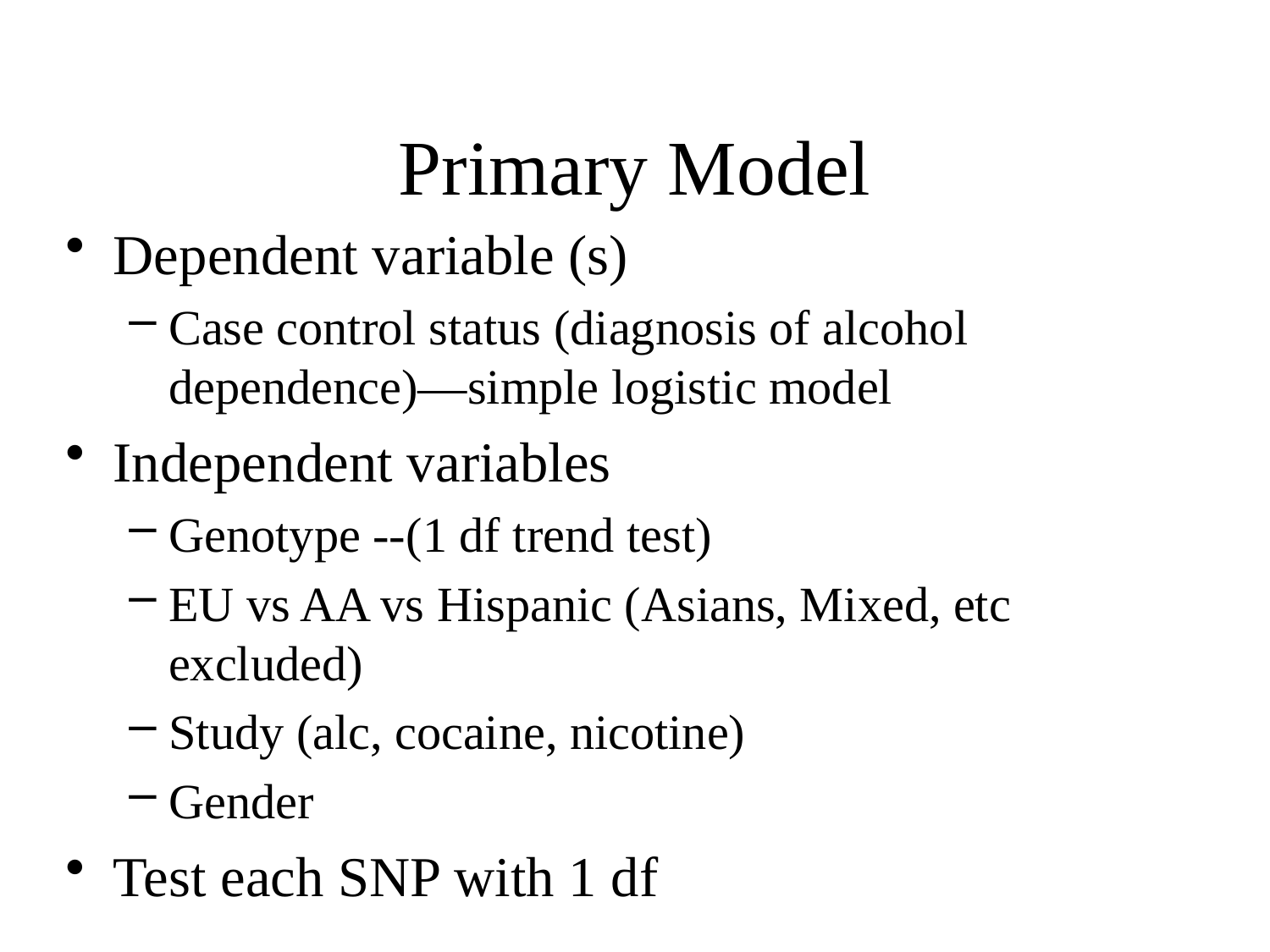

# Primary Model
Dependent variable (s)
Case control status (diagnosis of alcohol dependence)—simple logistic model
Independent variables
Genotype --(1 df trend test)
EU vs AA vs Hispanic (Asians, Mixed, etc excluded)
Study (alc, cocaine, nicotine)
Gender
Test each SNP with 1 df